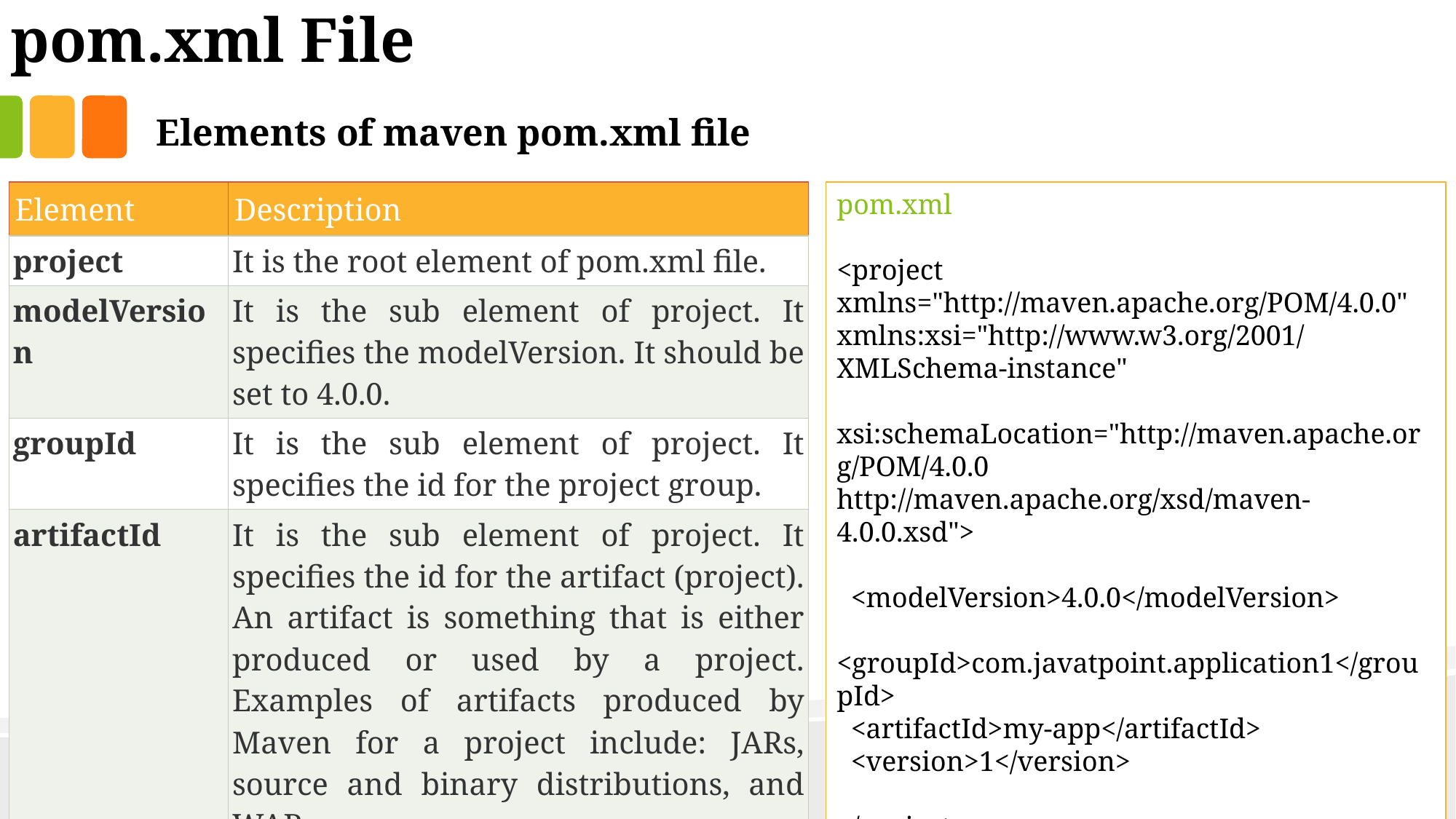

pom.xml File
Elements of maven pom.xml file
pom.xml

<project xmlns="http://maven.apache.org/POM/4.0.0"
xmlns:xsi="http://www.w3.org/2001/XMLSchema-instance"
  xsi:schemaLocation="http://maven.apache.org/POM/4.0.0
http://maven.apache.org/xsd/maven-4.0.0.xsd">

  <modelVersion>4.0.0</modelVersion>
  <groupId>com.javatpoint.application1</groupId>
  <artifactId>my-app</artifactId>
  <version>1</version>

</project>
| Element | Description |
| --- | --- |
| project | It is the root element of pom.xml file. |
| modelVersion | It is the sub element of project. It specifies the modelVersion. It should be set to 4.0.0. |
| groupId | It is the sub element of project. It specifies the id for the project group. |
| artifactId | It is the sub element of project. It specifies the id for the artifact (project). An artifact is something that is either produced or used by a project. Examples of artifacts produced by Maven for a project include: JARs, source and binary distributions, and WARs. |
| version | It is the sub element of project. It specifies the version of the artifact under given group. |